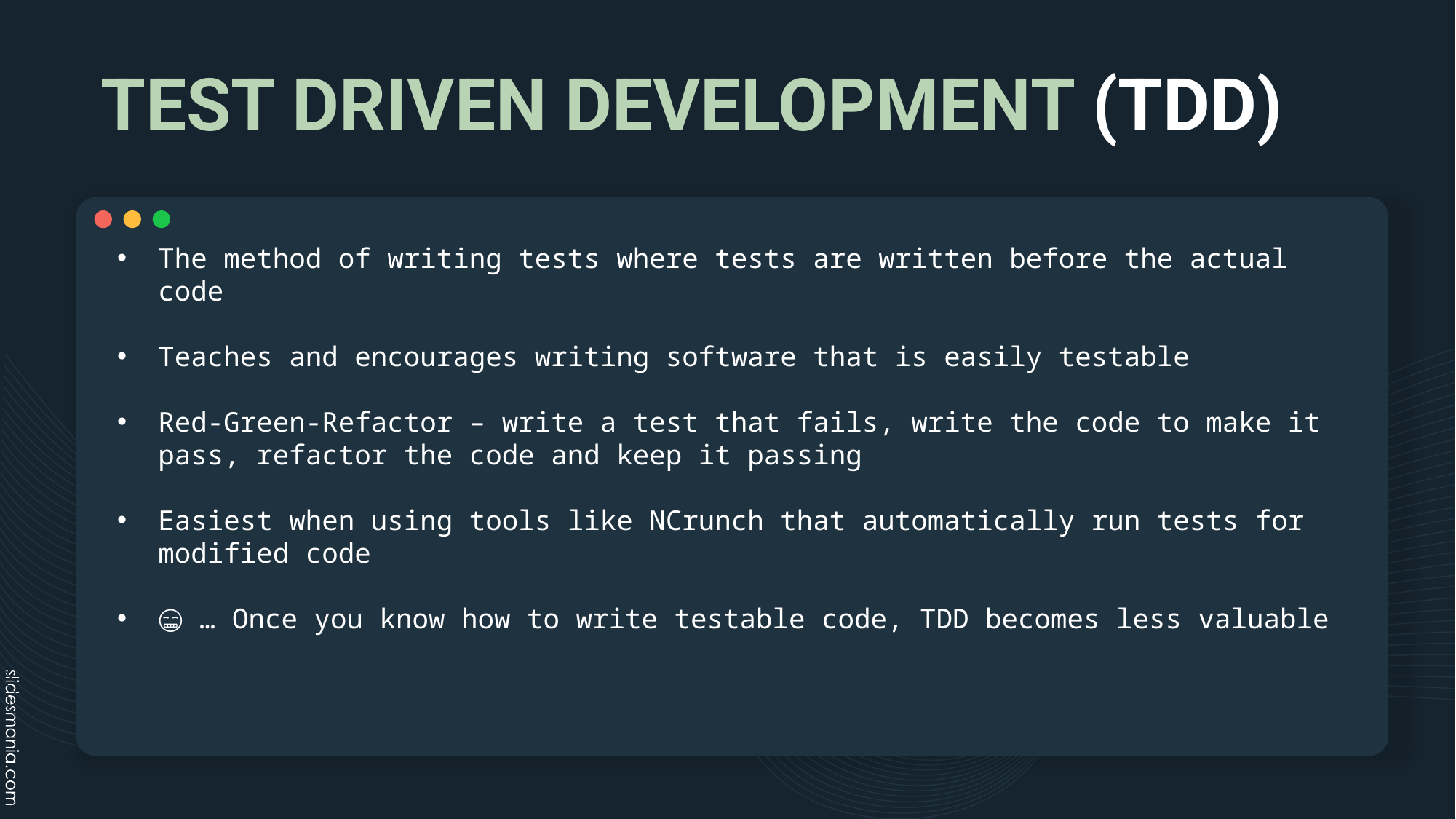

# TEST DRIVEN DEVELOPMENT (TDD)
The method of writing tests where tests are written before the actual code

Teaches and encourages writing software that is easily testable

Red-Green-Refactor – write a test that fails, write the code to make it pass, refactor the code and keep it passing

Easiest when using tools like NCrunch that automatically run tests for modified code

😬 … Once you know how to write testable code, TDD becomes less valuable